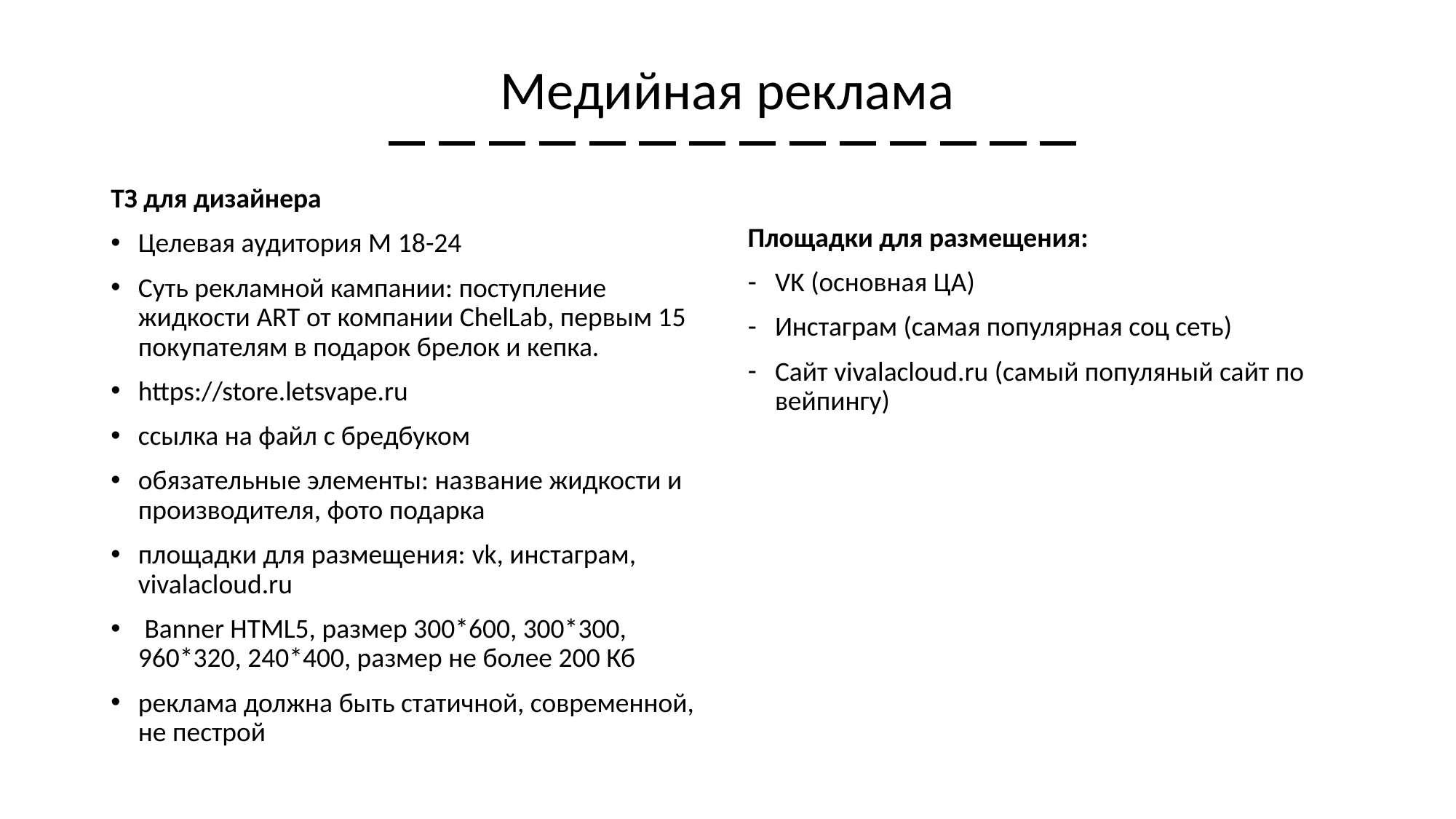

# Медийная реклама
ТЗ для дизайнера
Целевая аудитория М 18-24
Суть рекламной кампании: поступление жидкости ART от компании ChelLab, первым 15 покупателям в подарок брелок и кепка.
https://store.letsvape.ru
ссылка на файл с бредбуком
обязательные элементы: название жидкости и производителя, фото подарка
площадки для размещения: vk, инстаграм, vivalacloud.ru
 Banner HTML5, размер 300*600, 300*300, 960*320, 240*400, размер не более 200 Кб
реклама должна быть статичной, современной, не пестрой
Площадки для размещения:
VK (основная ЦА)
Инстаграм (самая популярная соц сеть)
Сайт vivalacloud.ru (самый популяный сайт по вейпингу)